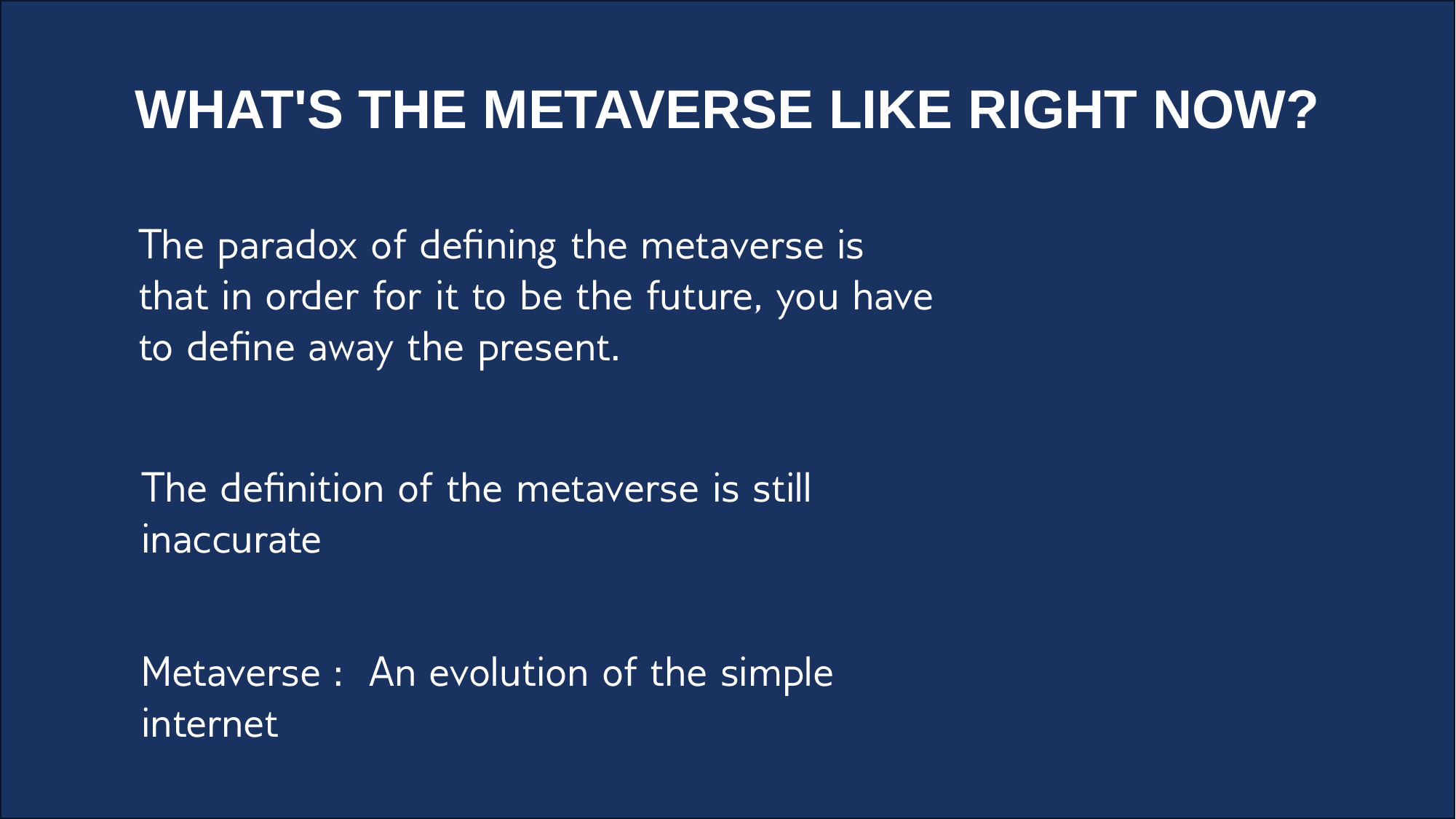

# What's the Metaverse Like Right Now?
The paradox of defining the metaverse is that in order for it to be the future, you have to define away the present.
The definition of the metaverse is still inaccurate
Metaverse :  An evolution of the simple internet